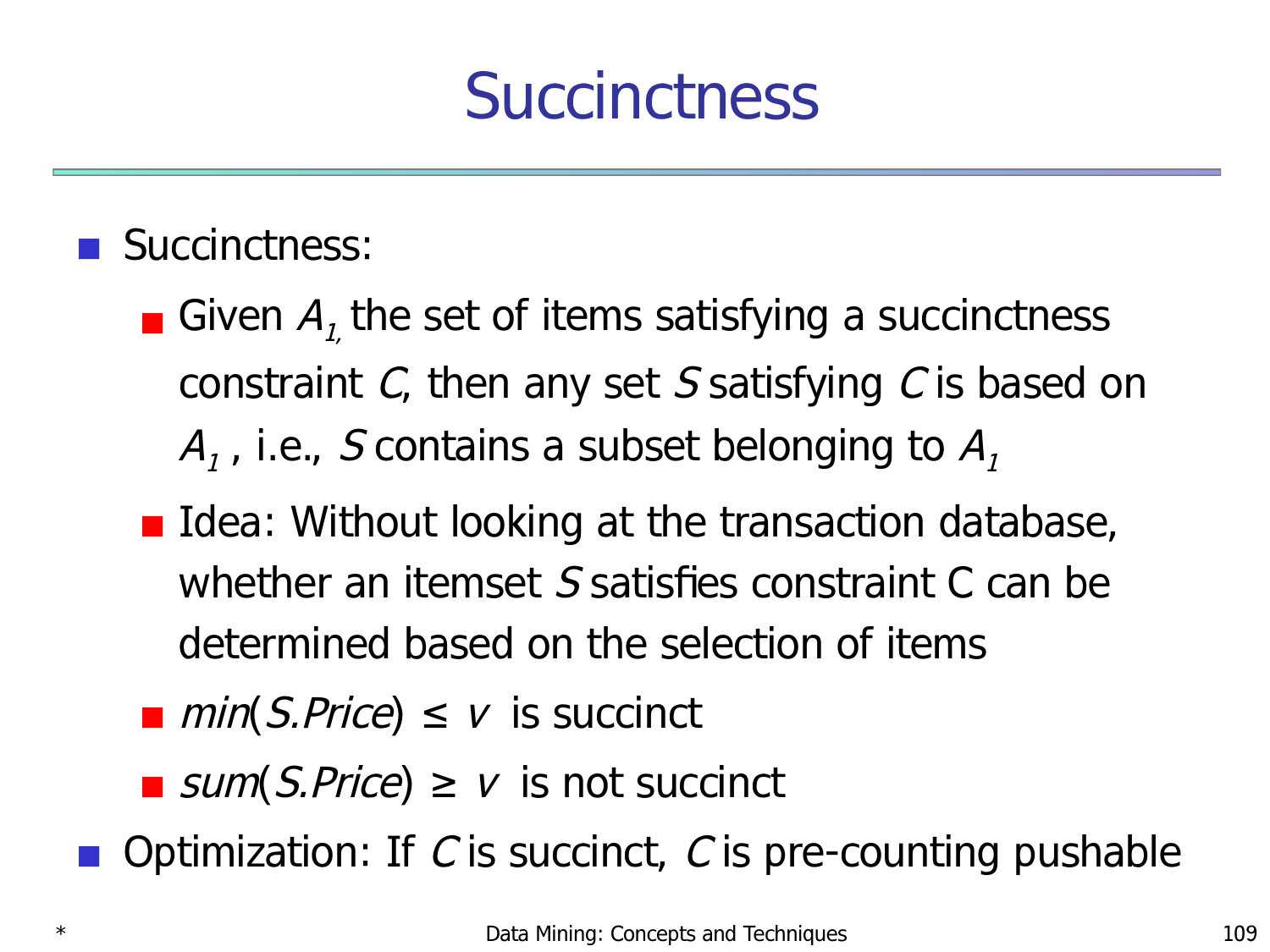

# Succinctness
Succinctness:
Given A1, the set of items satisfying a succinctness constraint C, then any set S satisfying C is based on A1 , i.e., S contains a subset belonging to A1
Idea: Without looking at the transaction database, whether an itemset S satisfies constraint C can be determined based on the selection of items
min(S.Price) ≤ v  is succinct
sum(S.Price) ≥ v  is not succinct
Optimization: If C is succinct, C is pre-counting pushable
*
Data Mining: Concepts and Techniques
109